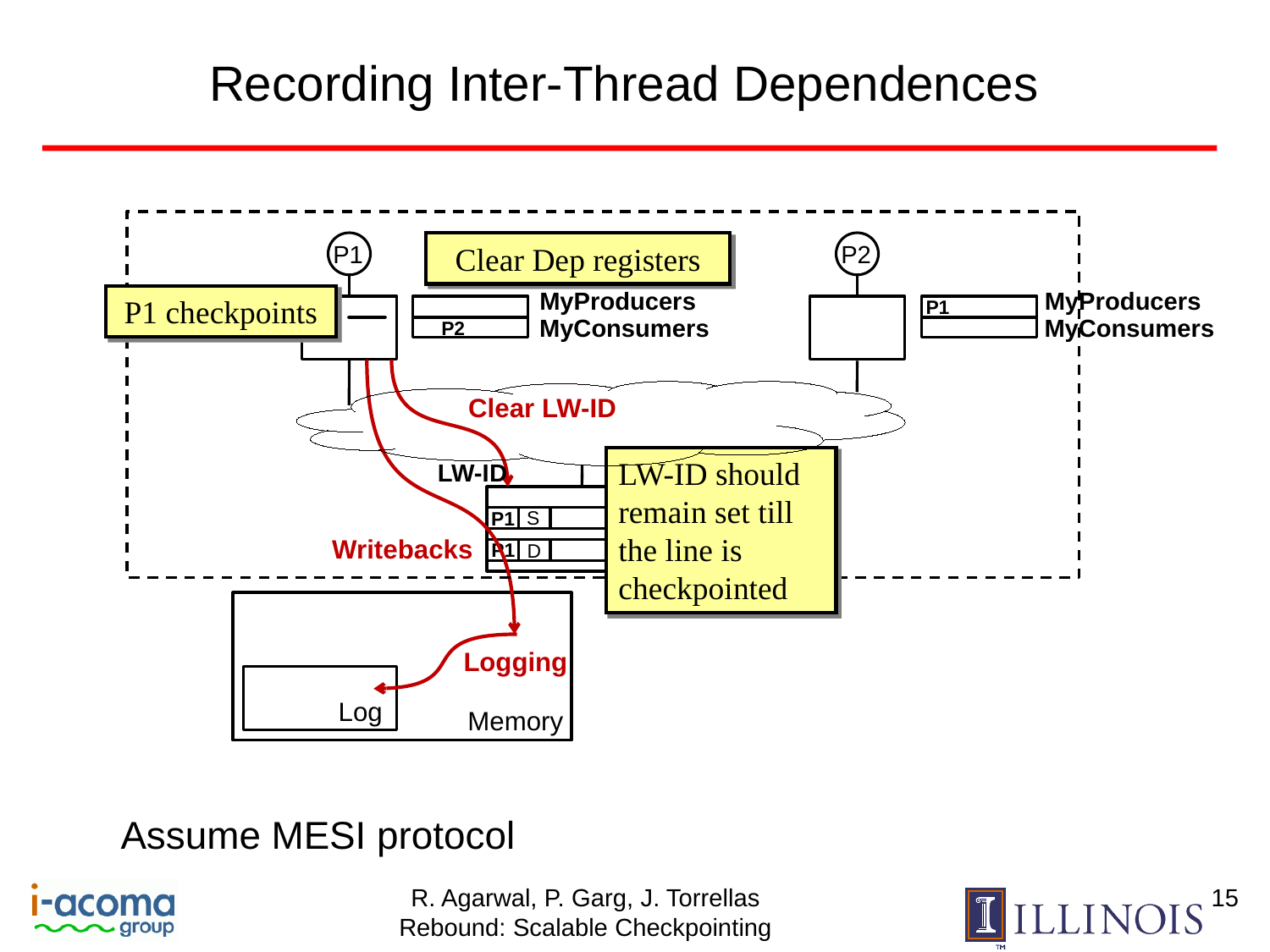

# Recording Inter-Thread Dependences

P1

Clear Dep registers
P2

MyProducers
MyProducers
P1 checkpoints
P1

MyConsumers
MyConsumers
P2

Clear LW-ID

LW-ID should remain set till the line is checkpointed
LW-ID

S
P1

Writebacks
P1
 D

Logging

Log
Memory
Assume MESI protocol
15